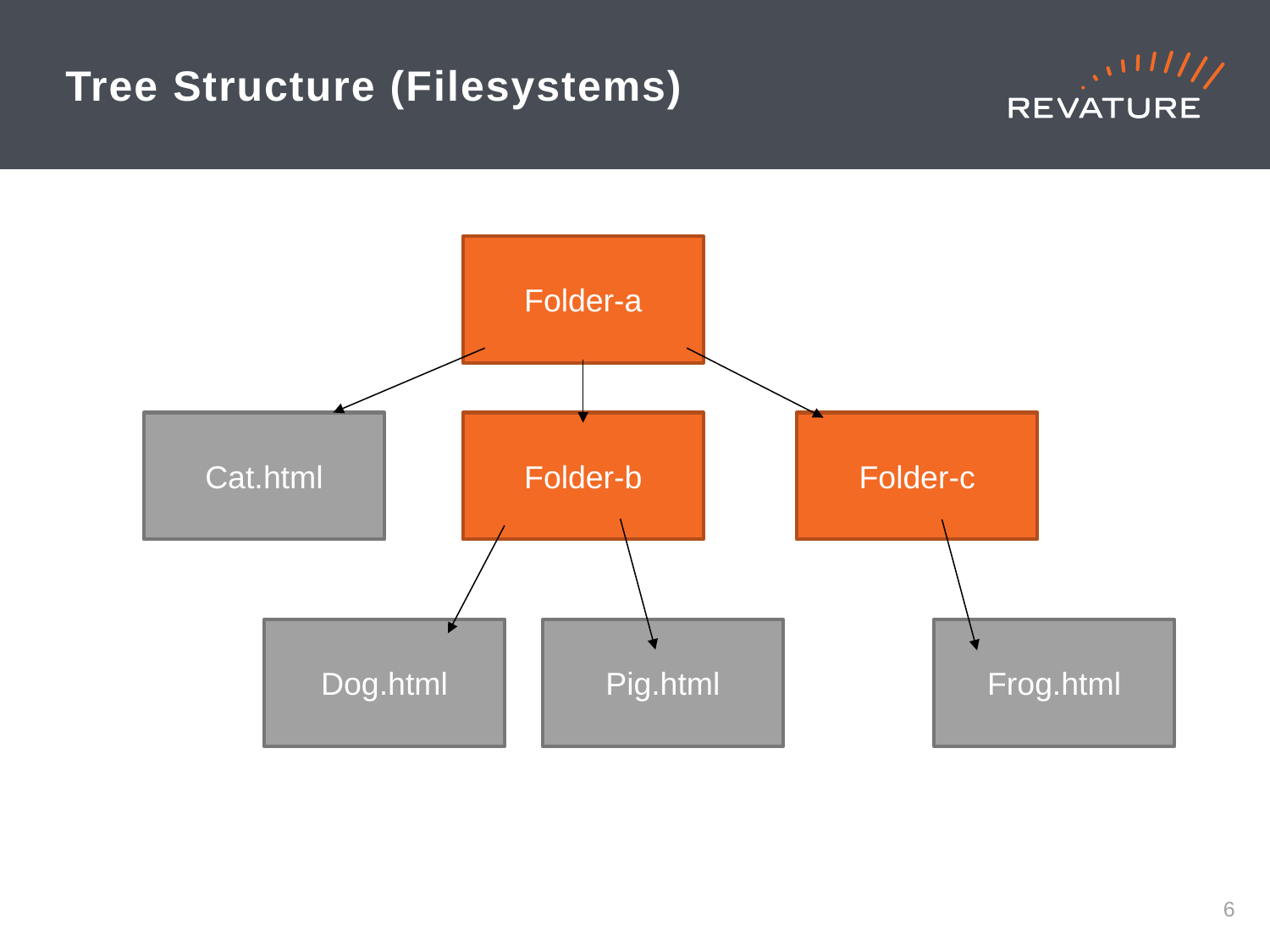

# Tree Structure (Filesystems)
Folder-a
Cat.html
Folder-b
Folder-c
Dog.html
Pig.html
Frog.html
6